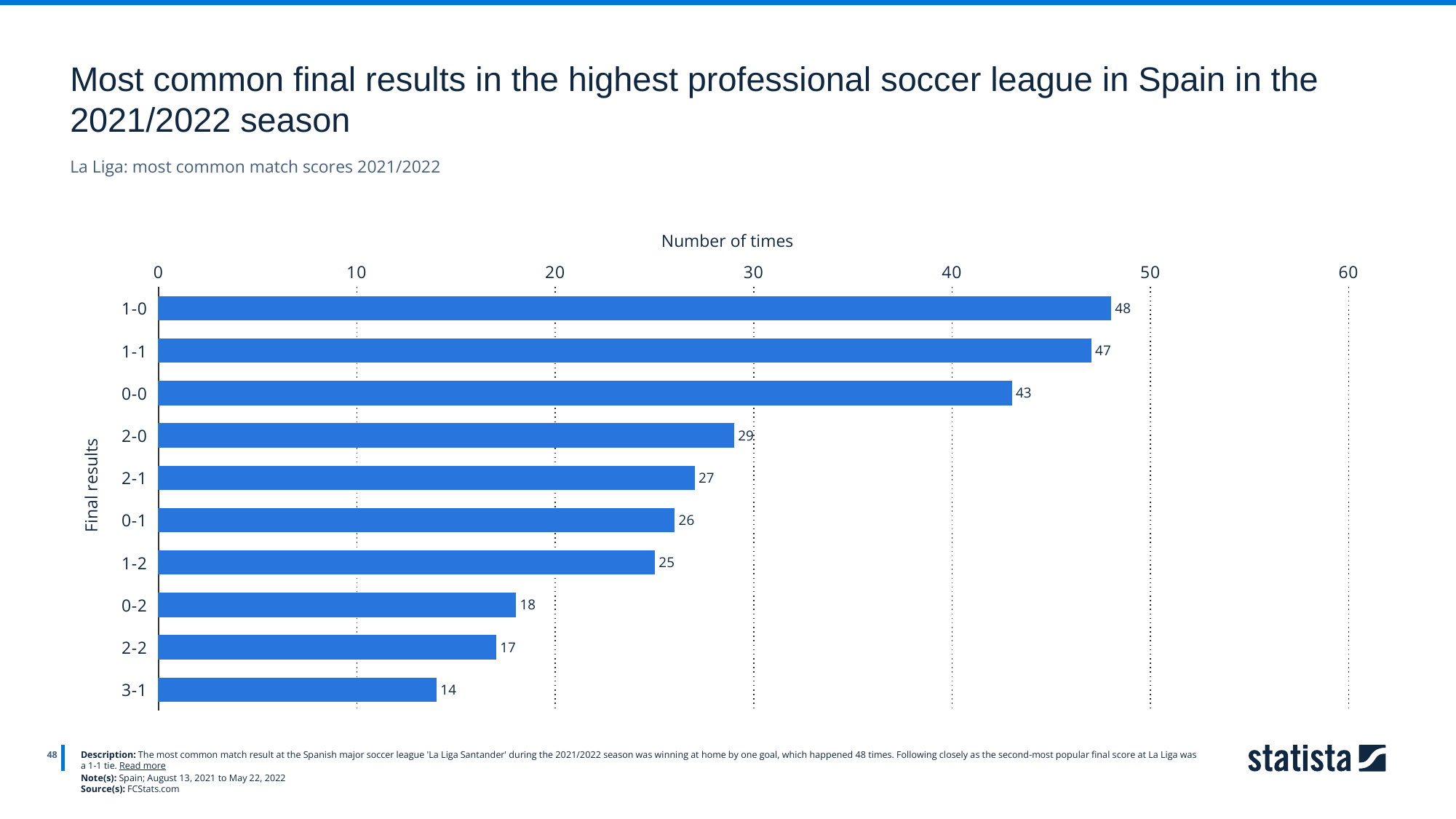

Most common final results in the highest professional soccer league in Spain in the 2021/2022 season
La Liga: most common match scores 2021/2022
Number of times

### Chart

| Category | 2021/2022 |
|---|---|
| 1-0 | 48.0 |
| 1-1 | 47.0 |
| 0-0 | 43.0 |
| 2-0 | 29.0 |
| 2-1 | 27.0 |
| 0-1 | 26.0 |
| 1-2 | 25.0 |
| 0-2 | 18.0 |
| 2-2 | 17.0 |
| 3-1 | 14.0 |
Final results

48
Description: The most common match result at the Spanish major soccer league 'La Liga Santander' during the 2021/2022 season was winning at home by one goal, which happened 48 times. Following closely as the second-most popular final score at La Liga was a 1-1 tie. Read more
Note(s): Spain; August 13, 2021 to May 22, 2022
Source(s): FCStats.com